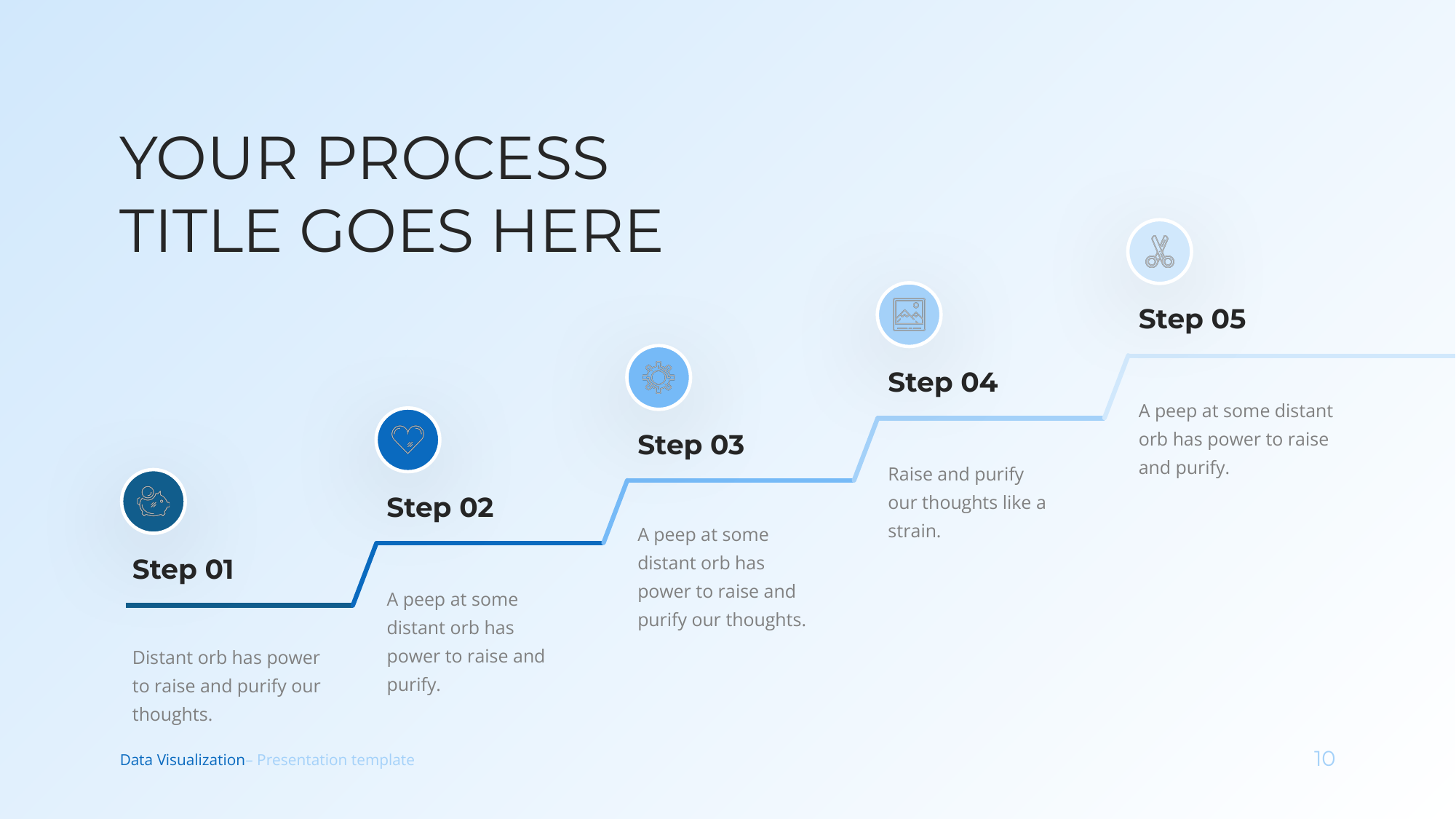

YOUR PROCESS TITLE GOES HERE

Step 05

Step 04
A peep at some distant orb has power to raise and purify.

Step 03
Raise and purify our thoughts like a strain.

Step 02
A peep at some distant orb has power to raise and purify our thoughts.
Step 01
A peep at some distant orb has power to raise and purify.
Distant orb has power to raise and purify our thoughts.